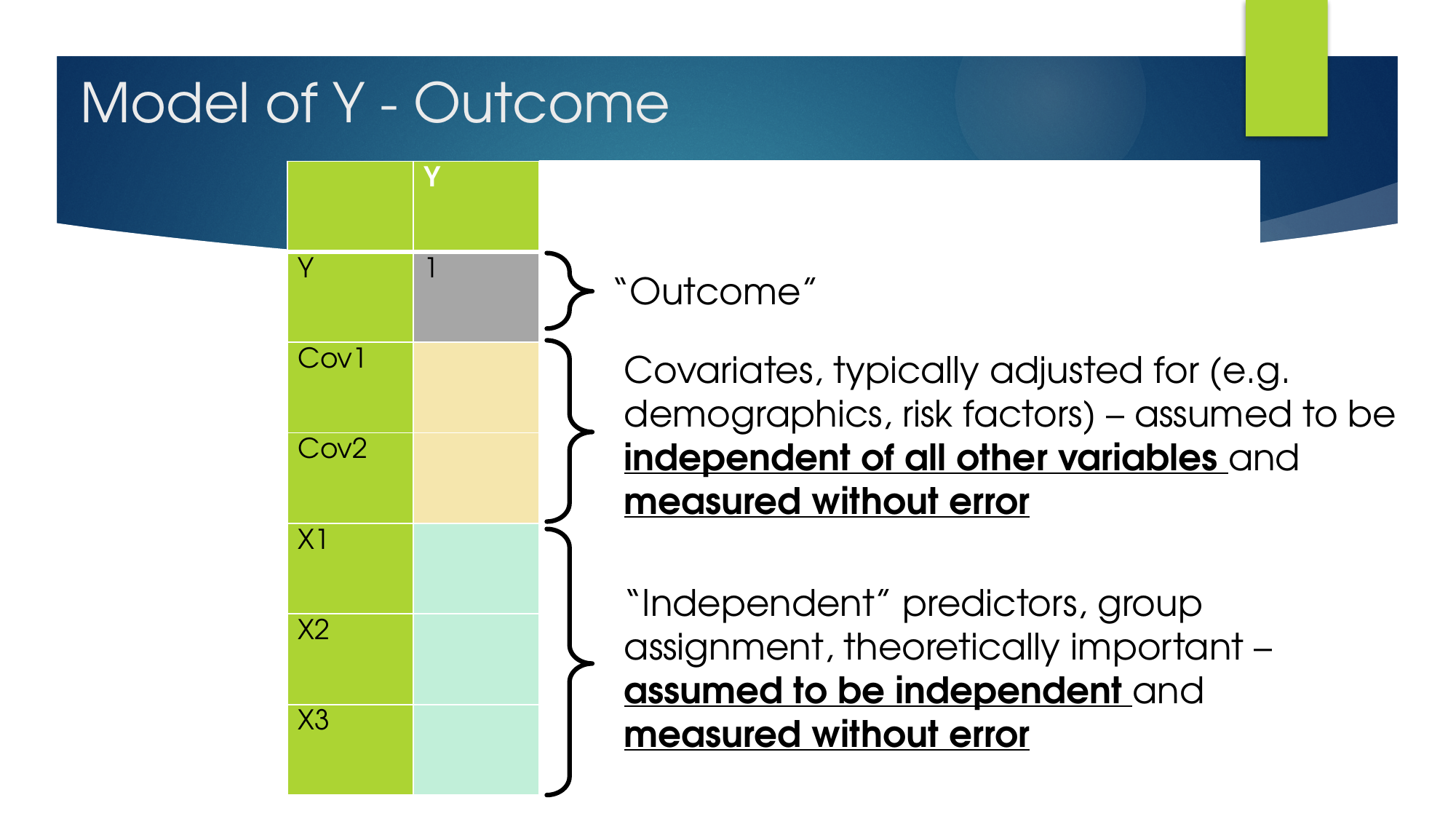

# Model of Y - Outcome
|  | Y | cov1 | cov2 | x1 | x2 | x3 |
| --- | --- | --- | --- | --- | --- | --- |
| Y | 1 |  |  |  |  |  |
| Cov1 |  | 1 |  |  |  |  |
| Cov2 |  |  | 1 |  |  |  |
| X1 |  |  |  | 1 |  |  |
| X2 |  |  |  |  | 1 |  |
| X3 |  |  |  |  |  | 1 |

“Outcome”

Covariates, typically adjusted for (e.g. demographics, risk factors) – assumed to be independent of all other variables and measured without error

“Independent” predictors, group assignment, theoretically important – assumed to be independent and measured without error